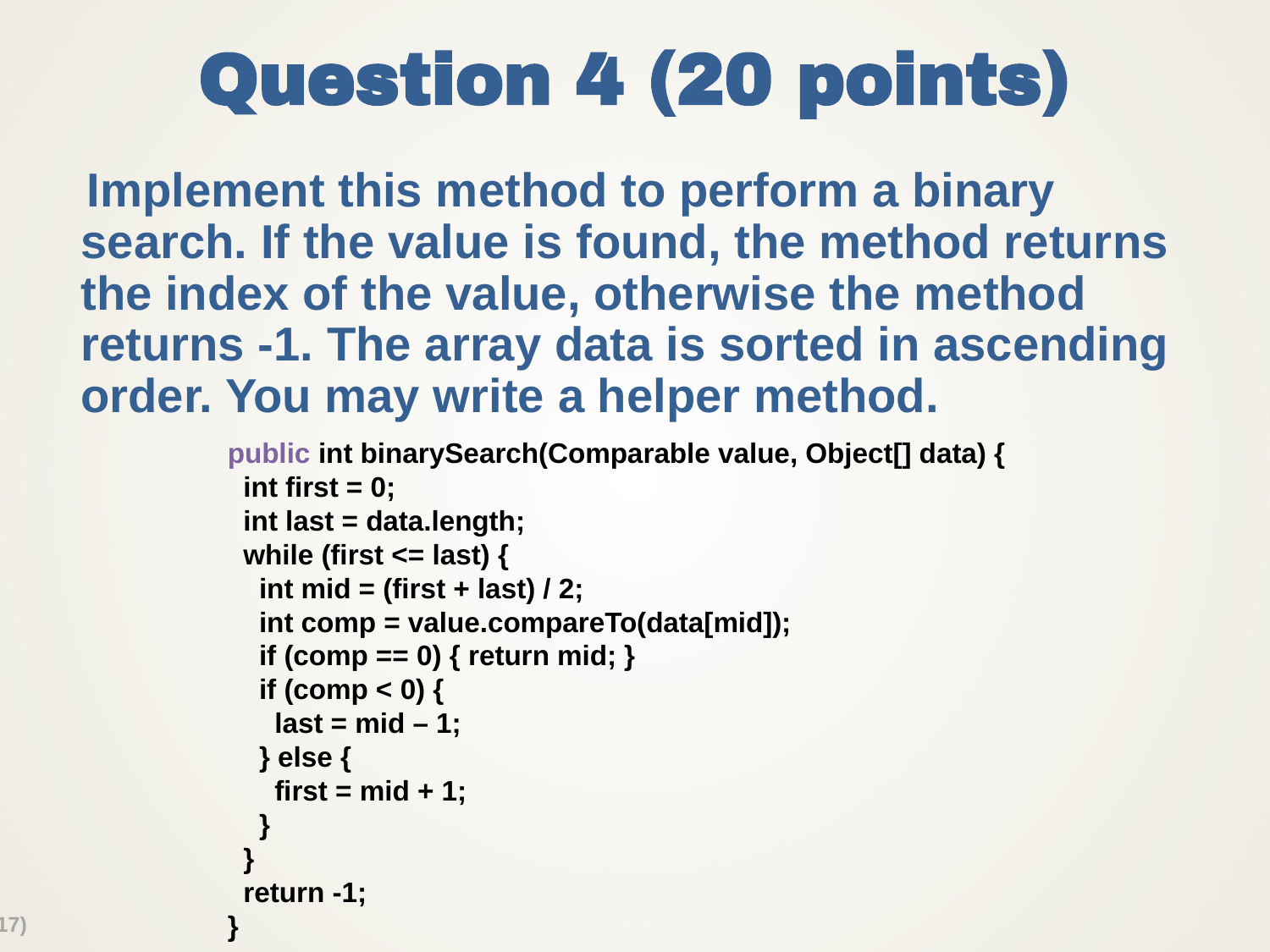

# Question 4 (20 points)
Implement this method to perform a binary search. If the value is found, the method returns the index of the value, otherwise the method returns -1. The array data is sorted in ascending order. You may write a helper method.
public int binarySearch(Comparable value, Object[] data) {
  int first = 0;
  int last = data.length;
  while (first <= last) {
    int mid = (first + last) / 2;
    int comp = value.compareTo(data[mid]);
    if (comp == 0) { return mid; }
    if (comp < 0) {
      last = mid – 1;
    } else {
      first = mid + 1;
    }
  }
  return -1;
}